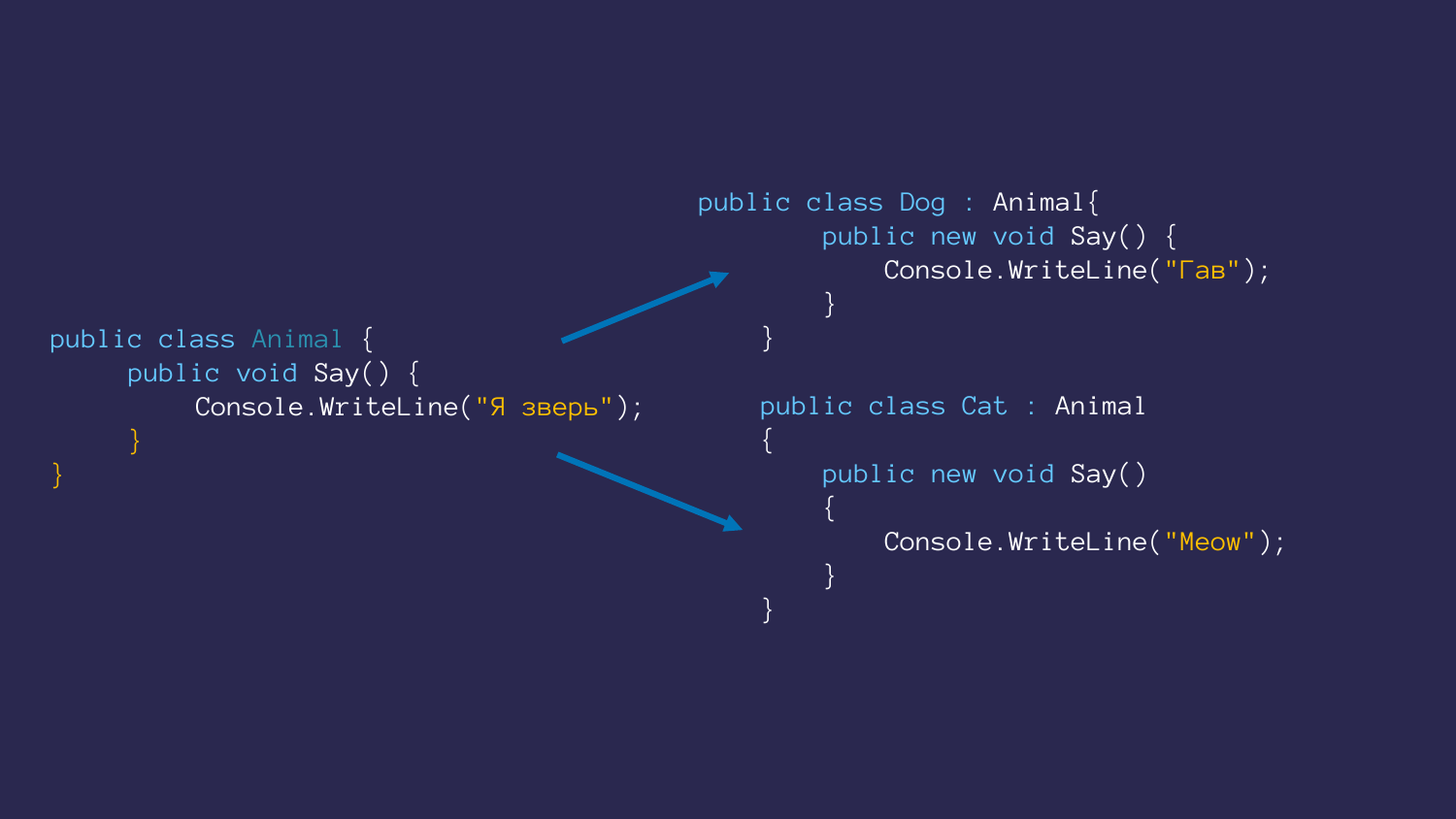

public class Dog : Animal{
        public new void Say() {
            Console.WriteLine("Гав");
        }
    }

    public class Cat : Animal
    {
        public new void Say()
        {
            Console.WriteLine("Meow");
        }
    }
public class Animal {
     public void Say() {
	Console.WriteLine("Я зверь");
     }
}